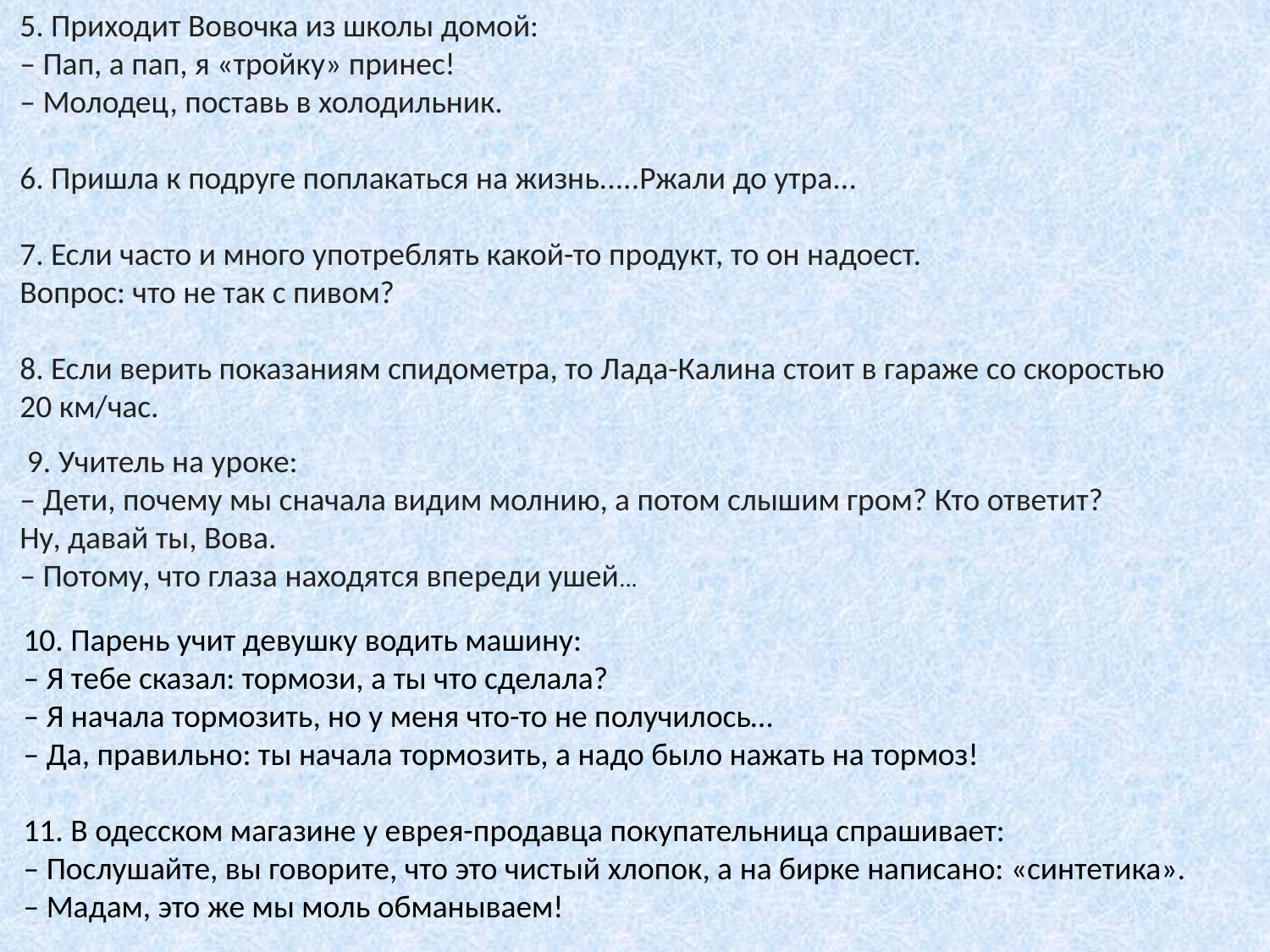

5. Приходит Вовочка из школы домой:
– Пап, а пап, я «тройку» принес!
– Молодец, поставь в холодильник.

6. Пришла к подруге поплакаться на жизнь.....Ржали до утра...

7. Если часто и много употреблять какой-то продукт, то он надоест.
Вопрос: что не так с пивом?

8. Если верить показаниям спидометра, то Лада-Калина стоит в гараже со скоростью
20 км/час.

 9. Учитель на уроке:
– Дети, почему мы сначала видим молнию, а потом слышим гром? Кто ответит?
Ну, давай ты, Вова.
– Потому, что глаза находятся впереди ушей...
10. Парень учит девушку водить машину:
– Я тебе сказал: тормози, а ты что сделала?
– Я начала тормозить, но у меня что-то не получилось…
– Да, правильно: ты начала тормозить, а надо было нажать на тормоз!

11. В одесском магазине у еврея-продавца покупательница спрашивает:
– Послушайте, вы говорите, что это чистый хлопок, а на бирке написано: «синтетика».
– Мадам, это же мы моль обманываем!